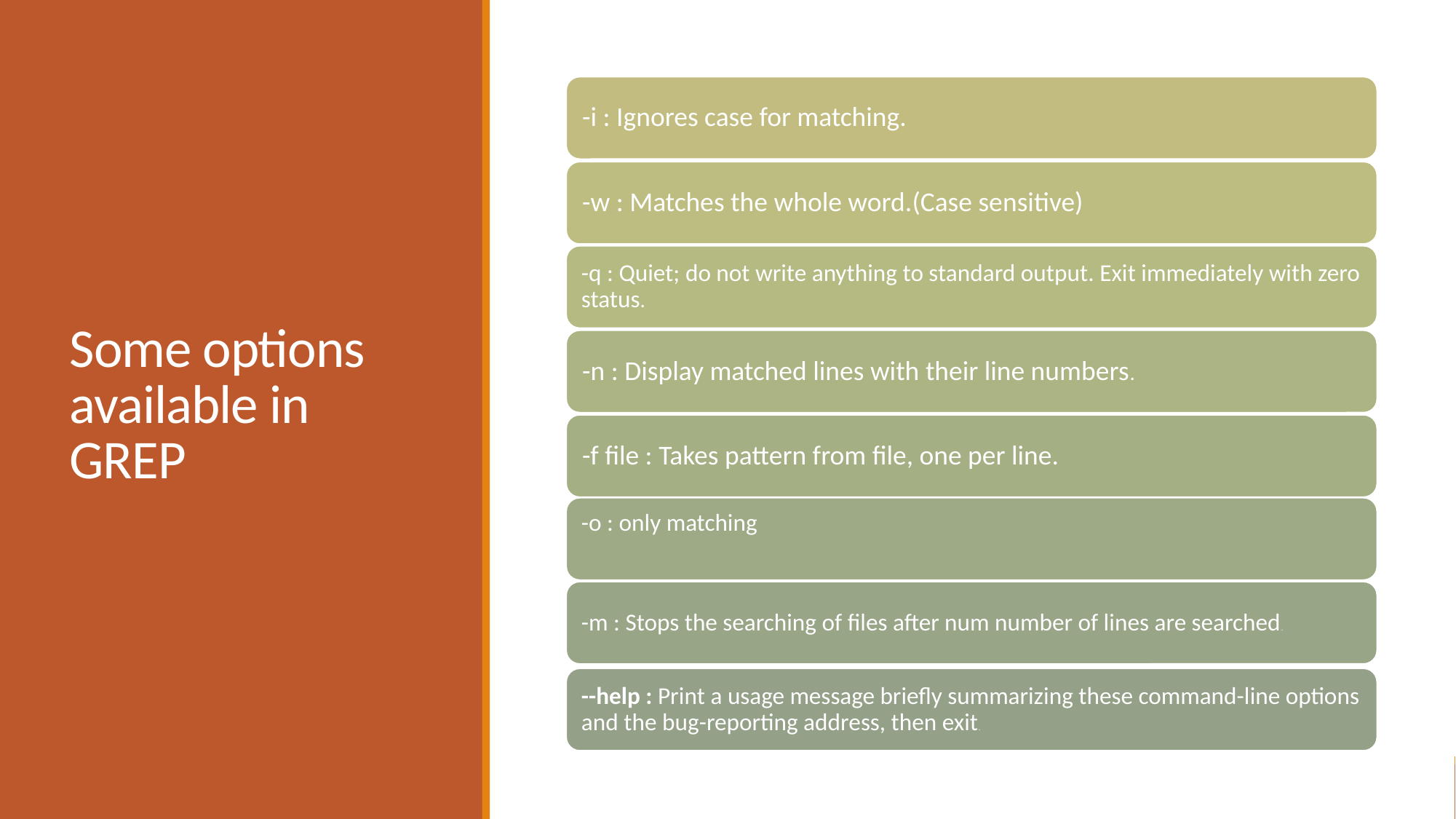

# Some options available in GREP
-i : Ignores case for matching.
-w : Matches the whole word.(Case sensitive)
-q : Quiet; do not write anything to standard output. Exit immediately with zero status.
-n : Display matched lines with their line numbers.
-f file : Takes pattern from file, one per line.
-o : only matching

-m : Stops the searching of files after num number of lines are searched.
--help : Print a usage message briefly summarizing these command-line options and the bug-reporting address, then exit.